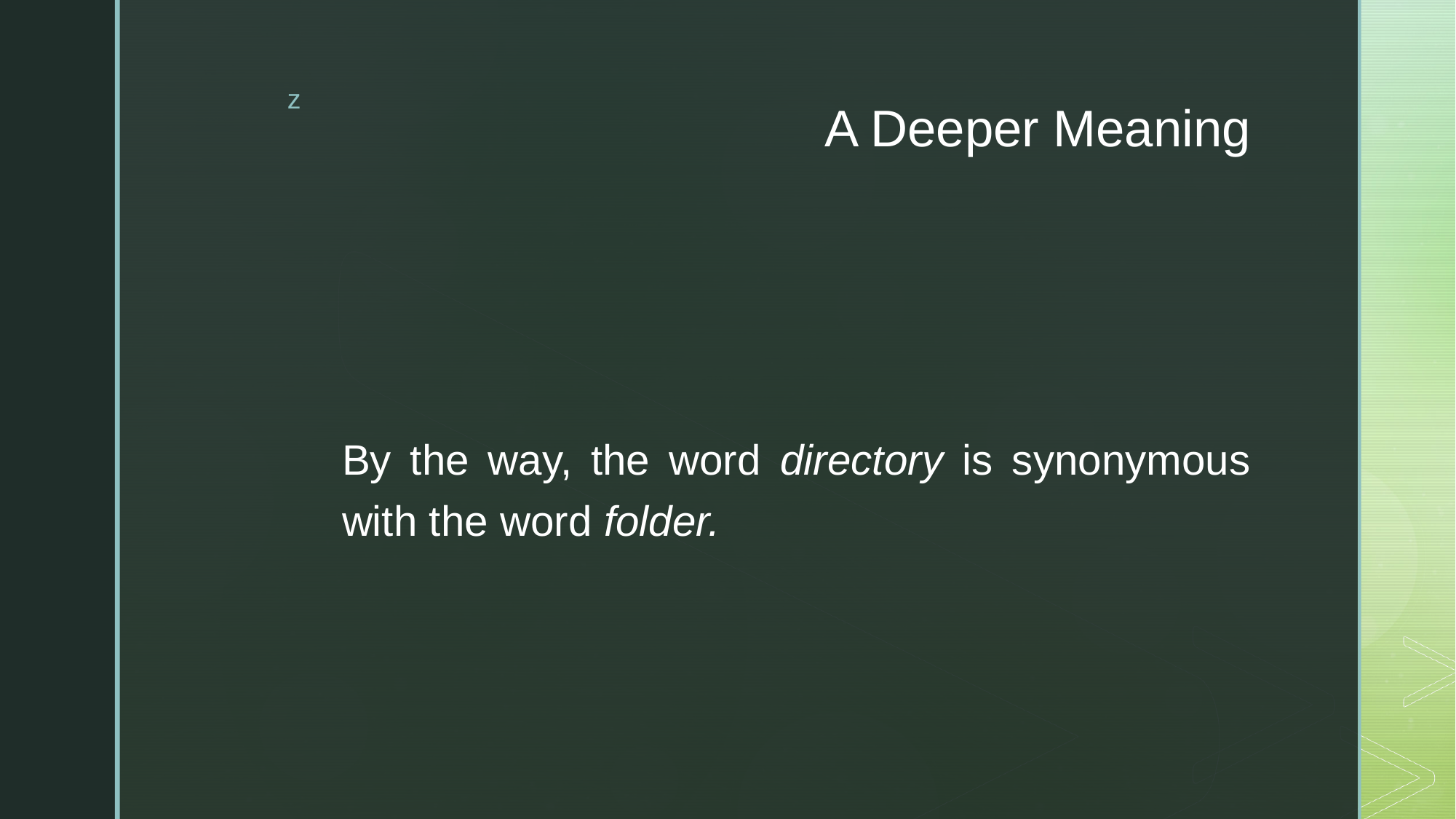

# A Deeper Meaning
By the way, the word directory is synonymous with the word folder.